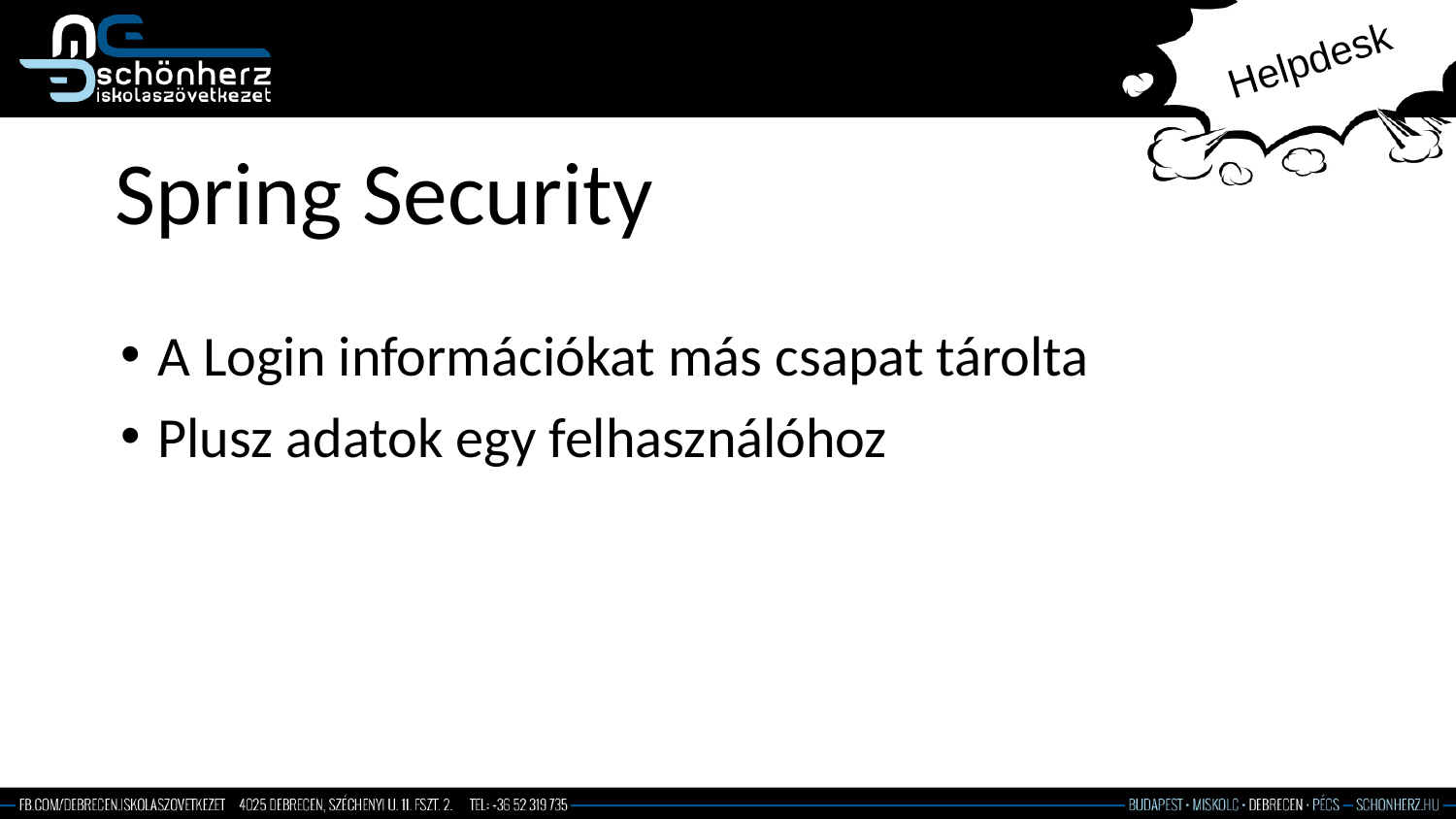

Helpdesk
# Spring Security
A Login információkat más csapat tárolta
Plusz adatok egy felhasználóhoz